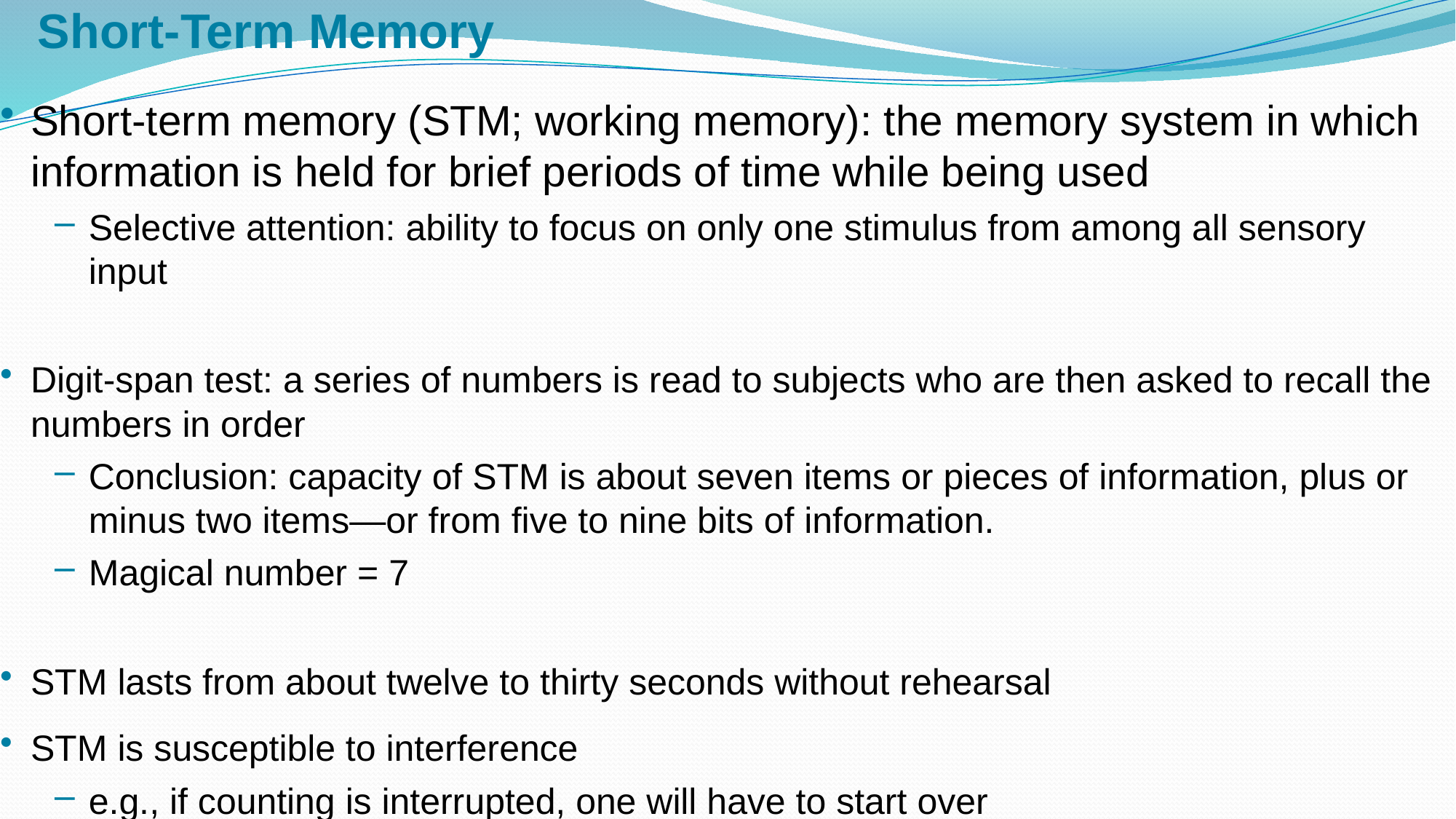

# Short-Term Memory
Short-term memory (STM; working memory): the memory system in which information is held for brief periods of time while being used
Selective attention: ability to focus on only one stimulus from among all sensory input

Digit-span test: a series of numbers is read to subjects who are then asked to recall the numbers in order
Conclusion: capacity of STM is about seven items or pieces of information, plus or minus two items—or from five to nine bits of information.
Magical number = 7

STM lasts from about twelve to thirty seconds without rehearsal
STM is susceptible to interference
e.g., if counting is interrupted, one will have to start over